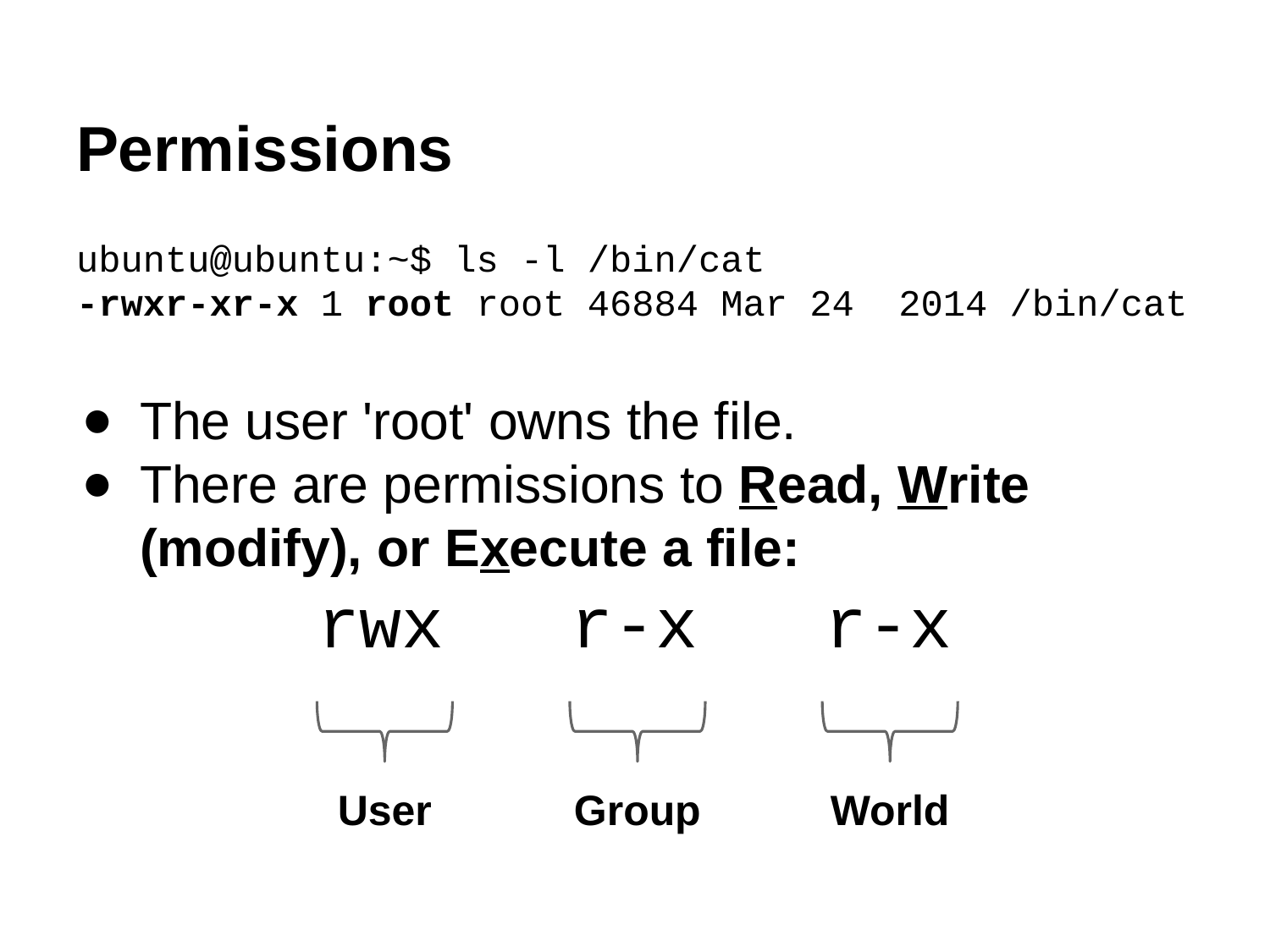

# Permissions
ubuntu@ubuntu:~$ ls -l /bin/cat
-rwxr-xr-x 1 root root 46884 Mar 24  2014 /bin/cat

The user 'root' owns the file.
There are permissions to Read, Write (modify), or Execute a file:
rwx   r-x   r-x

User
Group
World